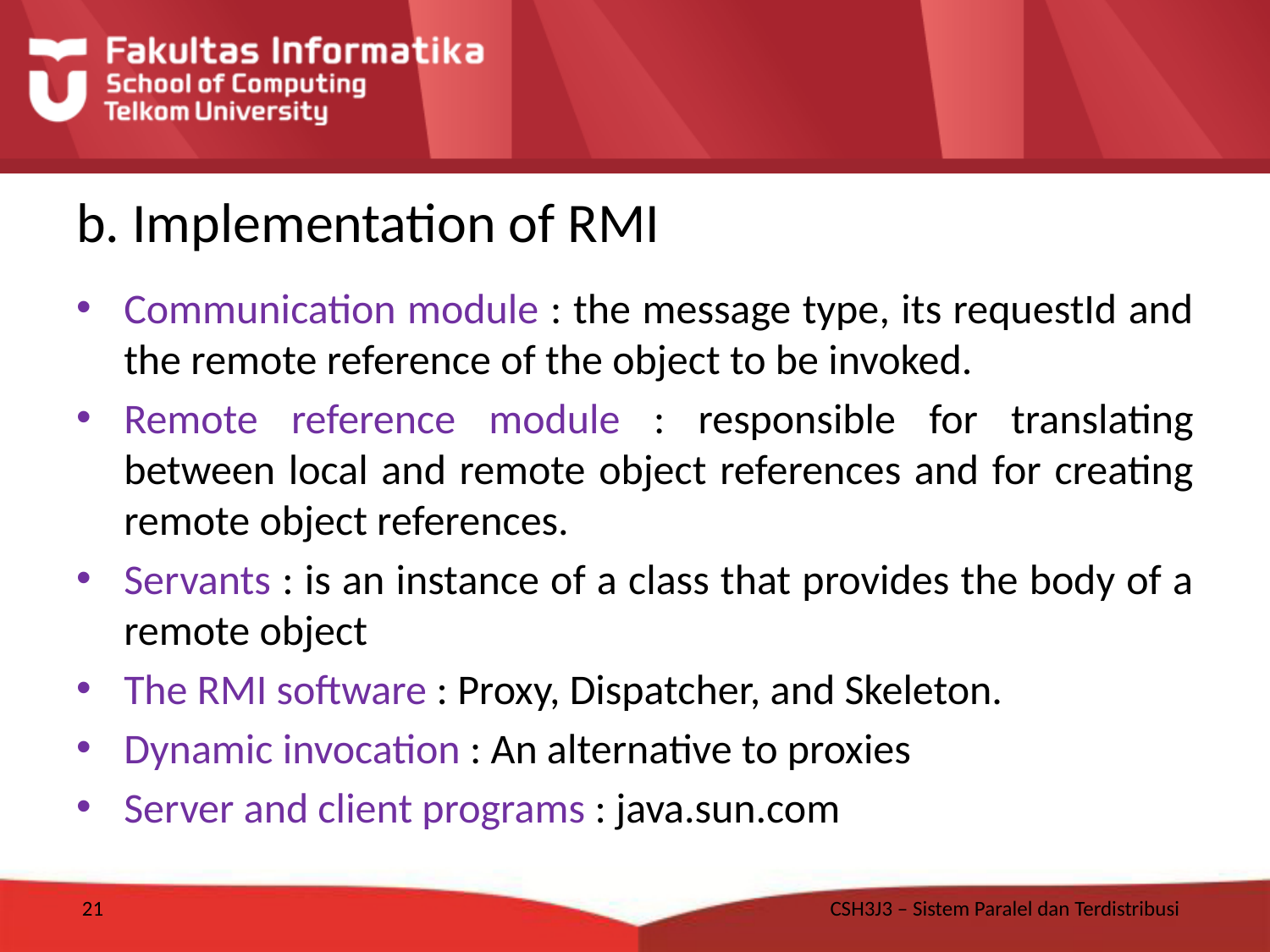

# b. Implementation of RMI
Communication module : the message type, its requestId and the remote reference of the object to be invoked.
Remote reference module : responsible for translating between local and remote object references and for creating remote object references.
Servants : is an instance of a class that provides the body of a remote object
The RMI software : Proxy, Dispatcher, and Skeleton.
Dynamic invocation : An alternative to proxies
Server and client programs : java.sun.com
21
CSH3J3 – Sistem Paralel dan Terdistribusi